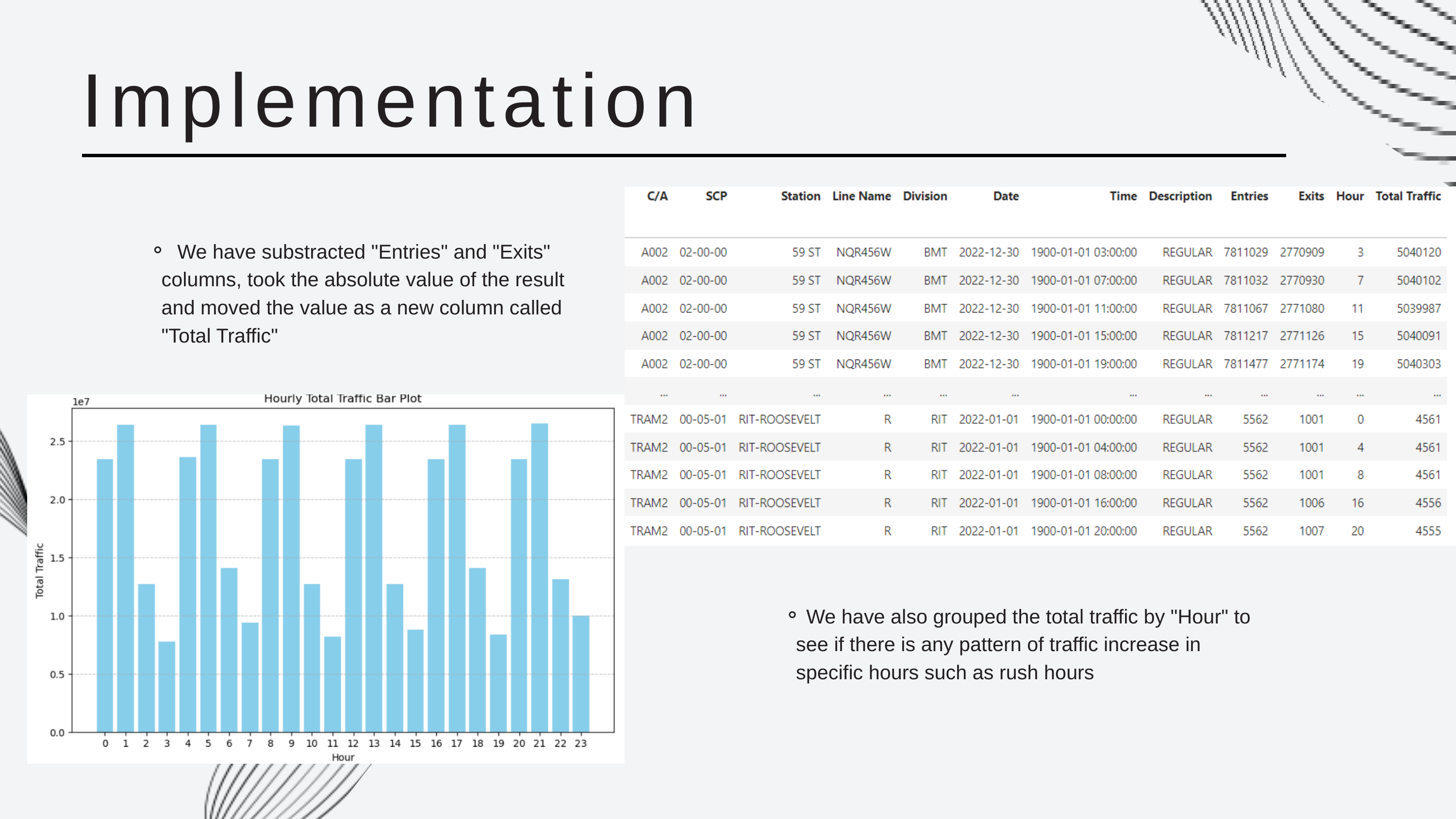

Implementation

  We have substracted "Entries" and "Exits" columns, took the absolute value of the result and moved the value as a new column called "Total Traffic"

 We have also grouped the total traffic by "Hour" to see if there is any pattern of traffic increase in specific hours such as rush hours